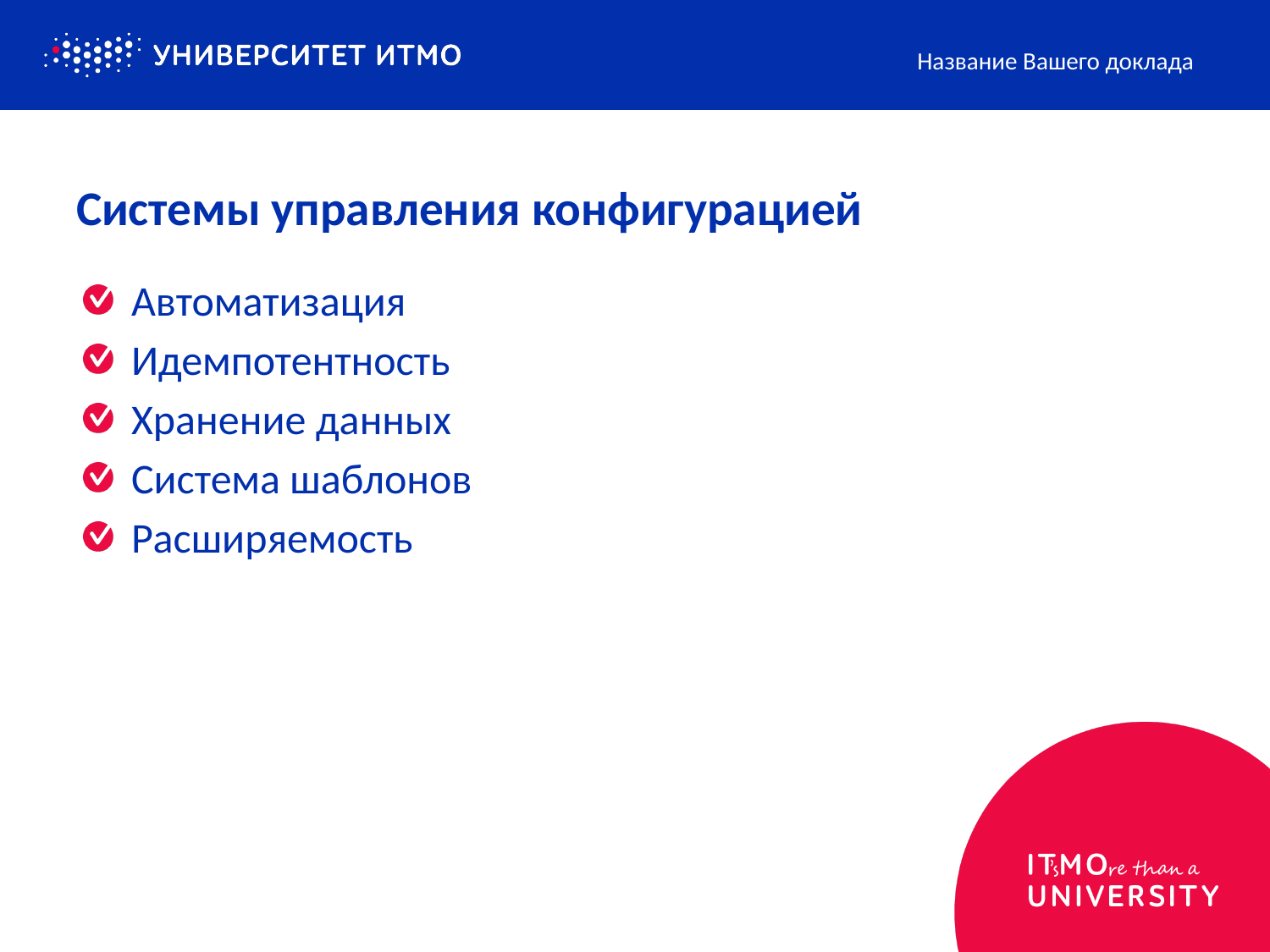

Название Вашего доклада
# Системы управления конфигурацией
Автоматизация
Идемпотентность
Хранение данных
Система шаблонов
Расширяемость